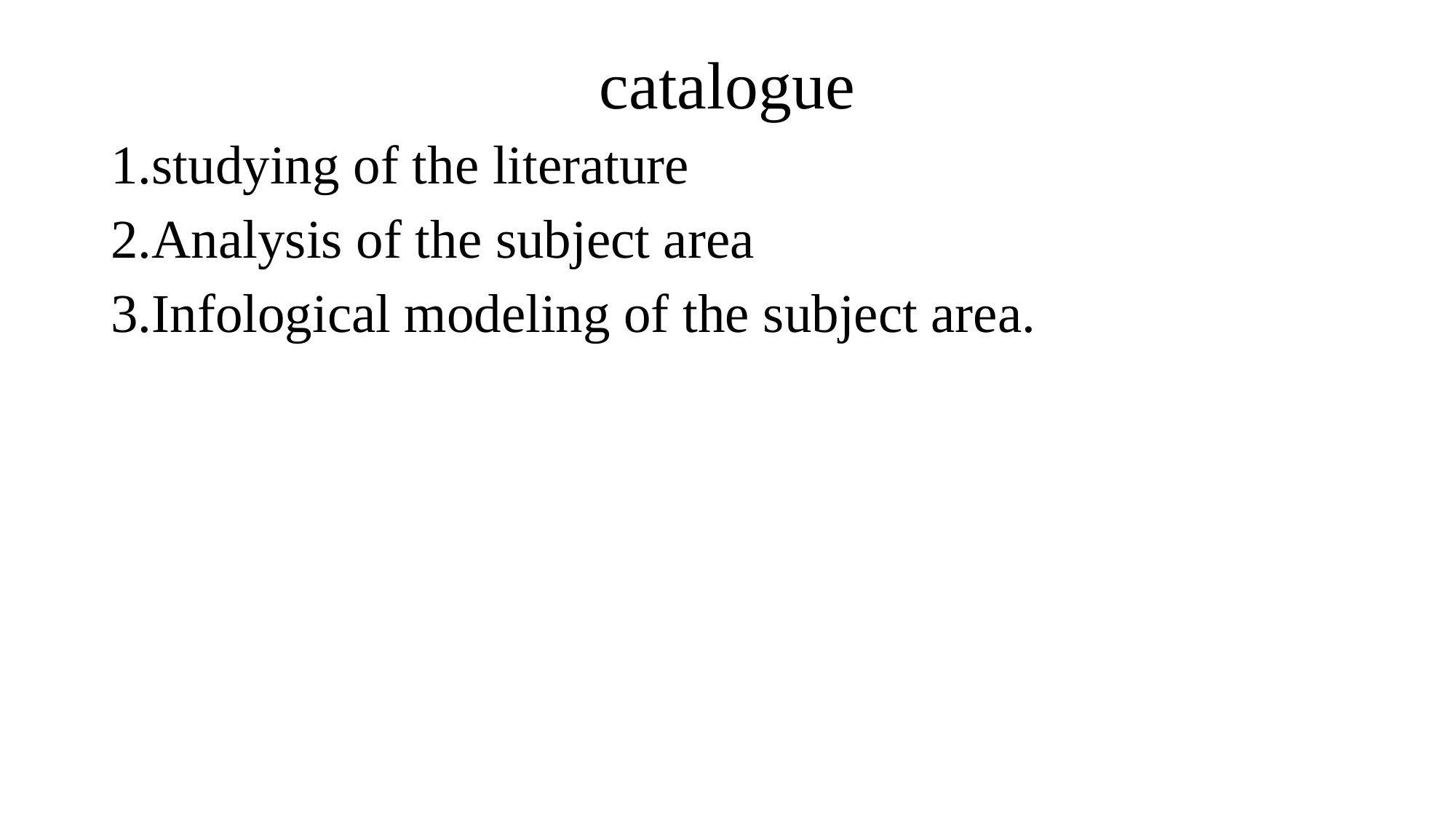

# catalogue
1.studying of the literature
2.Analysis of the subject area
3.Infological modeling of the subject area.